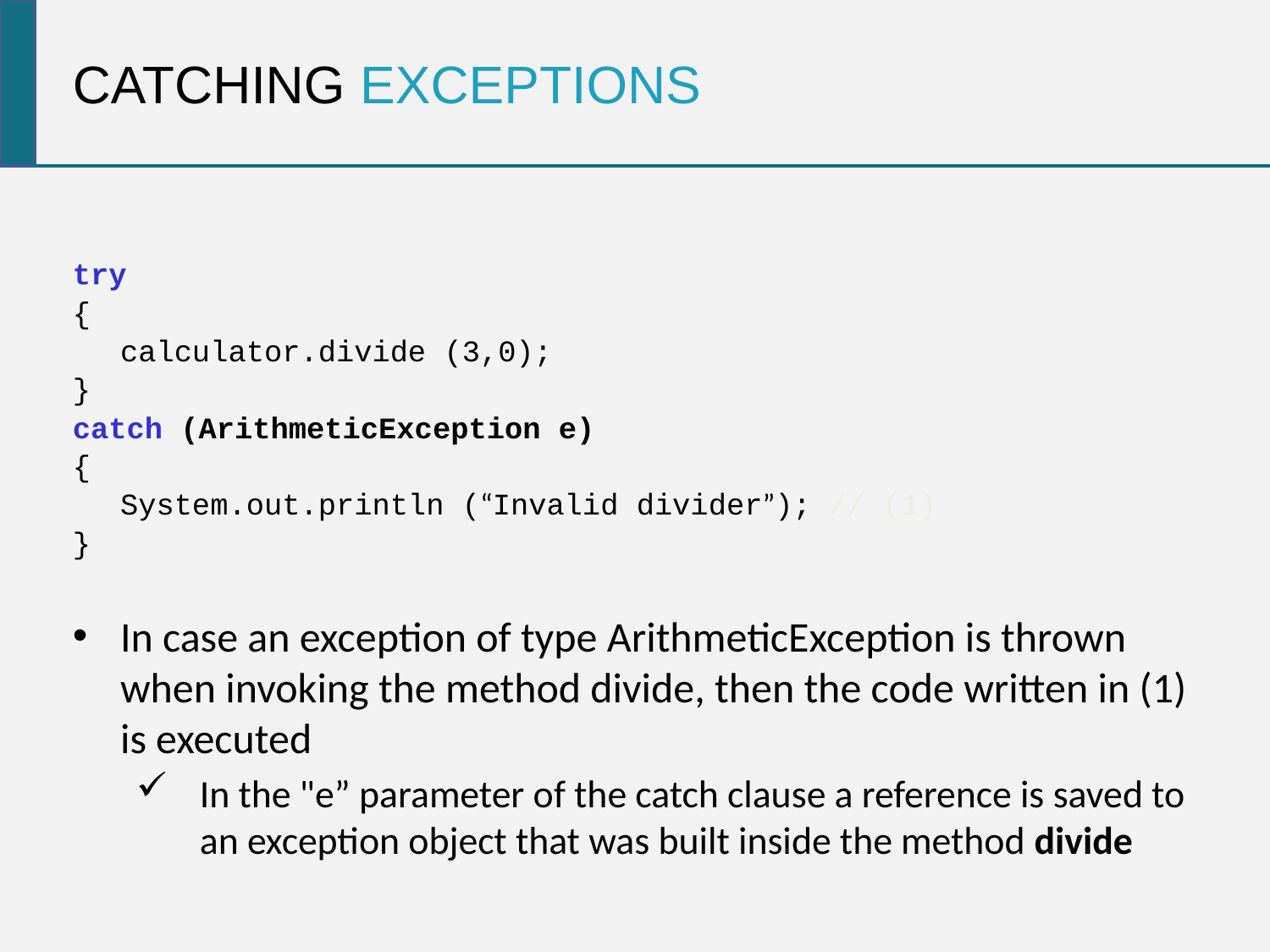

Catching Exceptions

try
{
	calculator.divide (3,0);
}
catch (ArithmeticException e)
{
	System.out.println (“Invalid divider”); // (1)
}

In case an exception of type ArithmeticException is thrown when invoking the method divide, then the code written in (1) is executed
In the "e” parameter of the catch clause a reference is saved to an exception object that was built inside the method divide